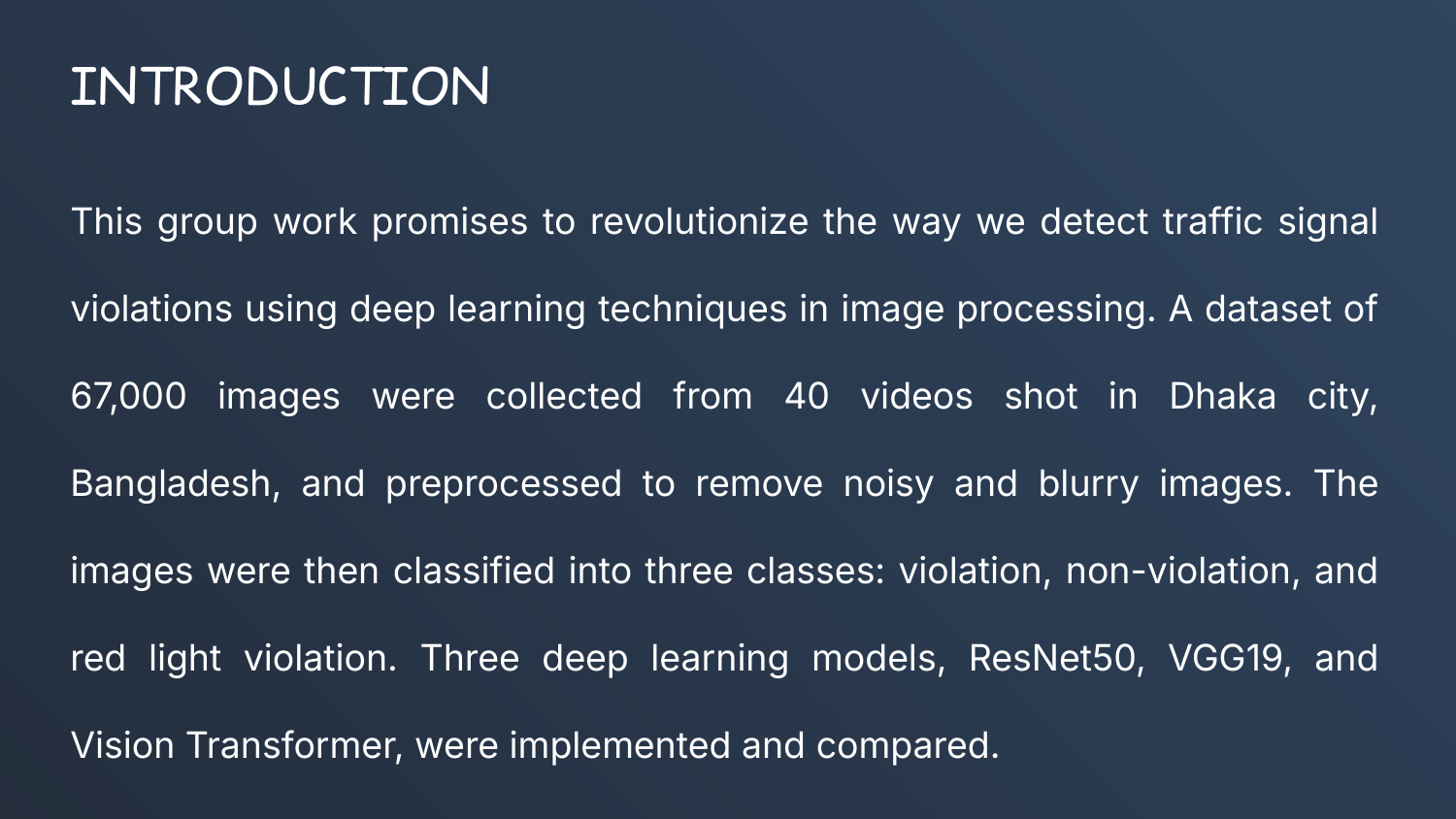

INTRODUCTION
# This group work promises to revolutionize the way we detect traffic signal violations using deep learning techniques in image processing. A dataset of 67,000 images were collected from 40 videos shot in Dhaka city, Bangladesh, and preprocessed to remove noisy and blurry images. The images were then classified into three classes: violation, non-violation, and red light violation. Three deep learning models, ResNet50, VGG19, and Vision Transformer, were implemented and compared.